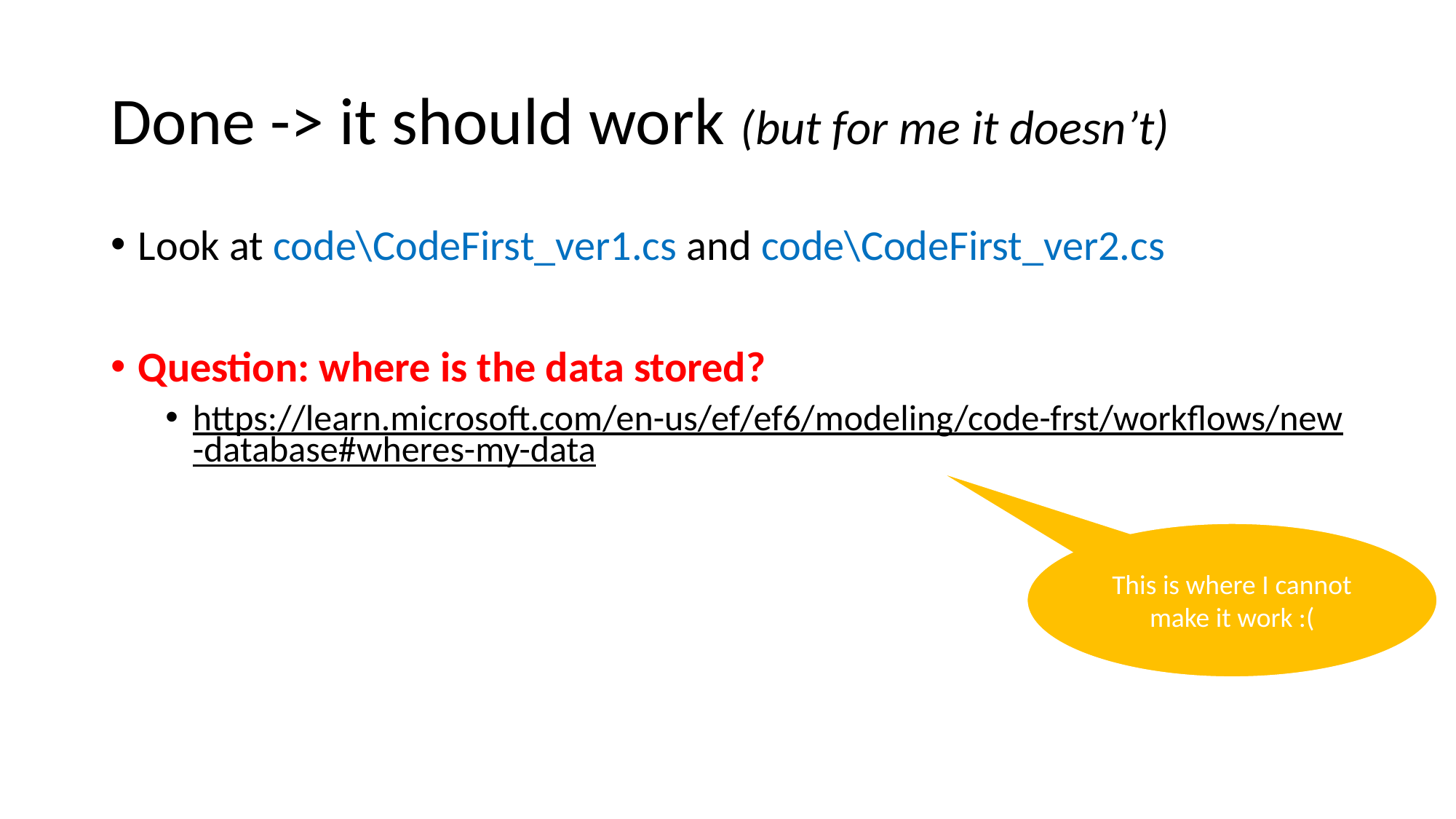

# Done -> it should work (but for me it doesn’t)
Look at code\CodeFirst_ver1.cs and code\CodeFirst_ver2.cs

Question: where is the data stored?
https://learn.microsoft.com/en-us/ef/ef6/modeling/code-frst/workflows/new-database#wheres-my-data
This is where I cannot make it work :(